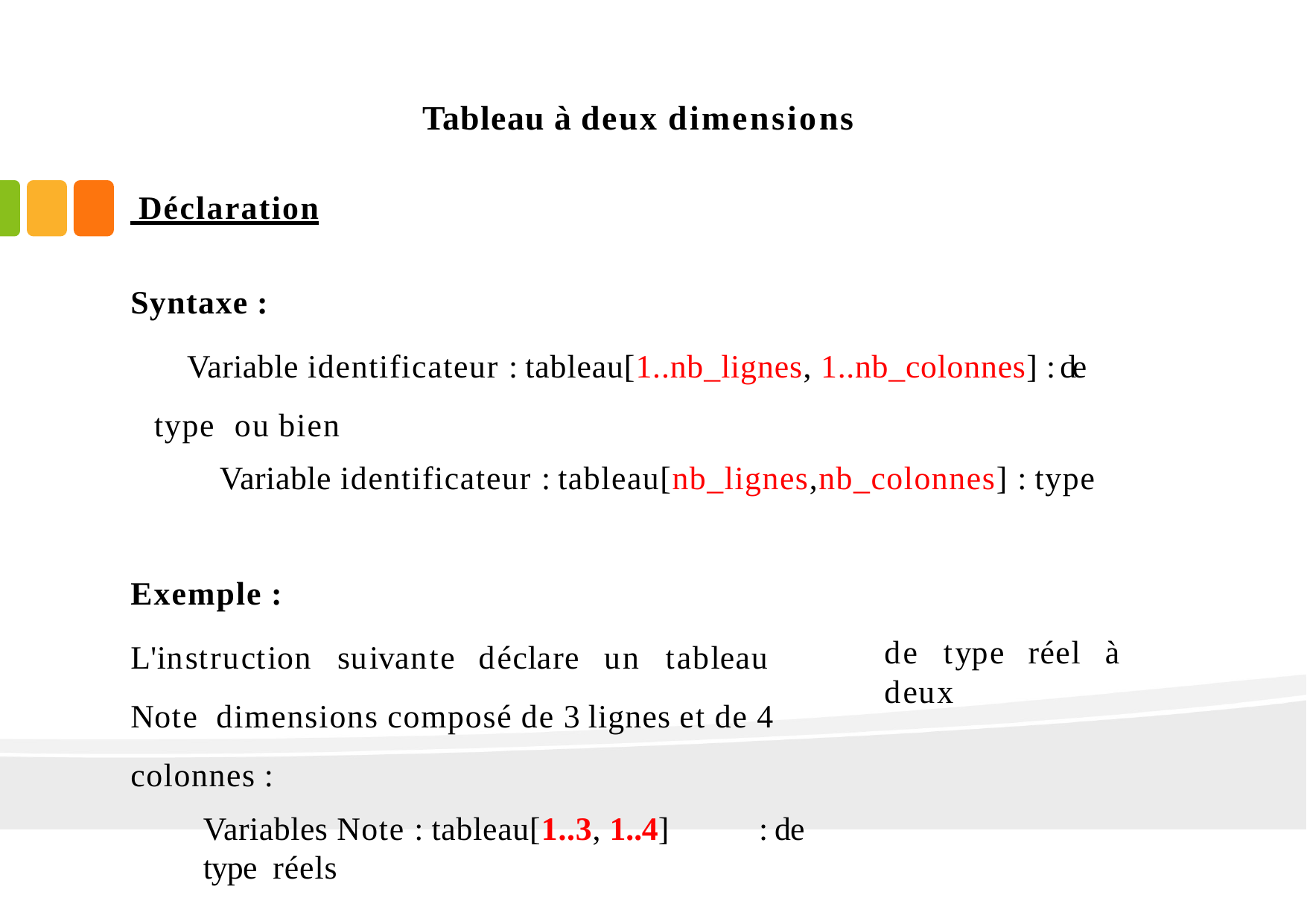

# Tableau à deux dimensions
 Déclaration

Syntaxe :
Variable identificateur : tableau[1..nb_lignes, 1..nb_colonnes] : de type  ou bien
Variable identificateur : tableau[nb_lignes,nb_colonnes] : type
Exemple :
L'instruction	suivante	déclare	un	tableau	Note  dimensions composé de 3 lignes et de 4 colonnes :
Variables Note : tableau[1..3, 1..4]	: de type  réels
de	type	réel	à	deux